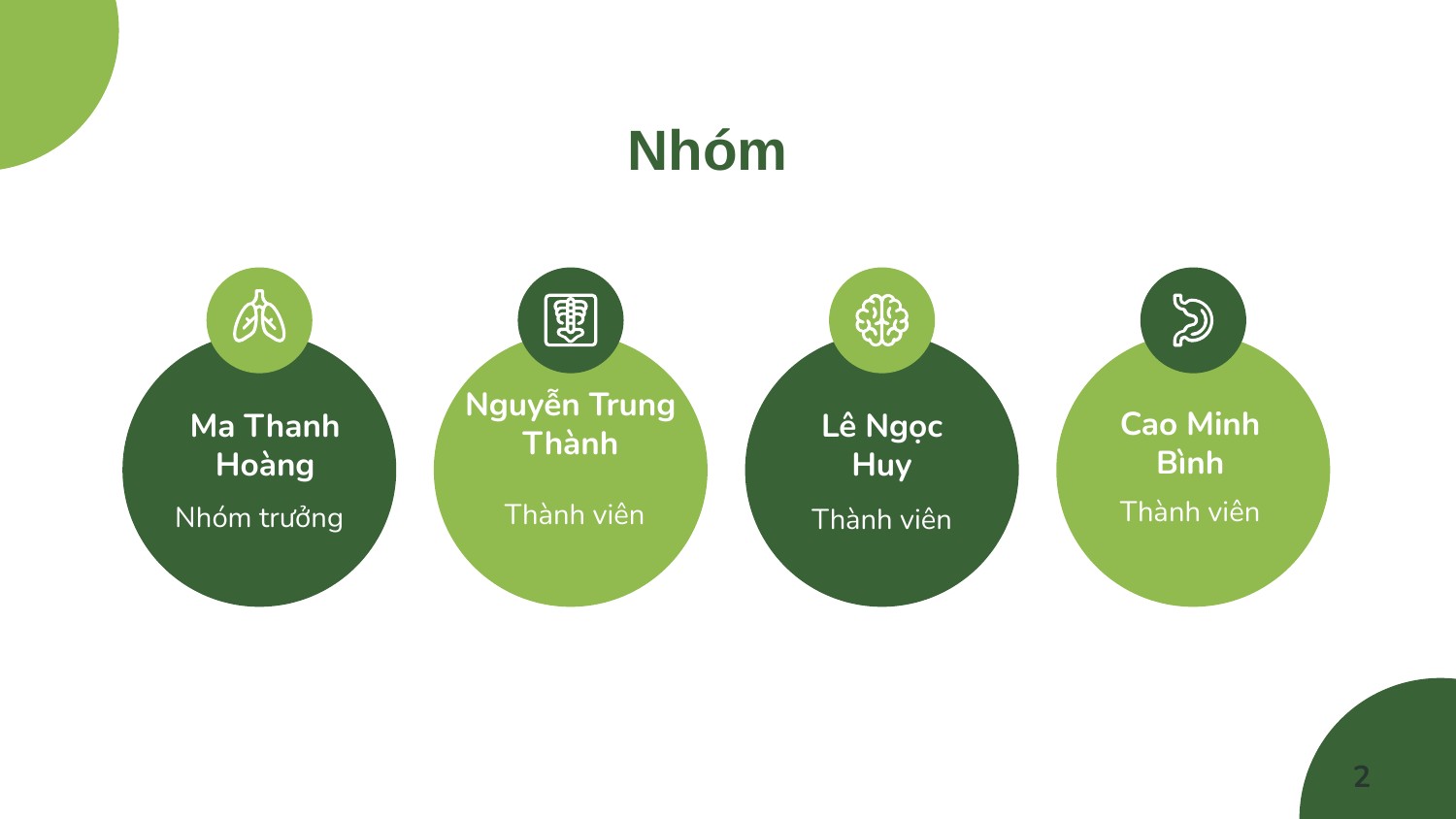

# Nhóm

Nguyễn Trung Thành
Cao Minh Bình
Ma Thanh Hoàng
Lê Ngọc Huy
Thành viên
Thành viên
Nhóm trưởng
Thành viên
2